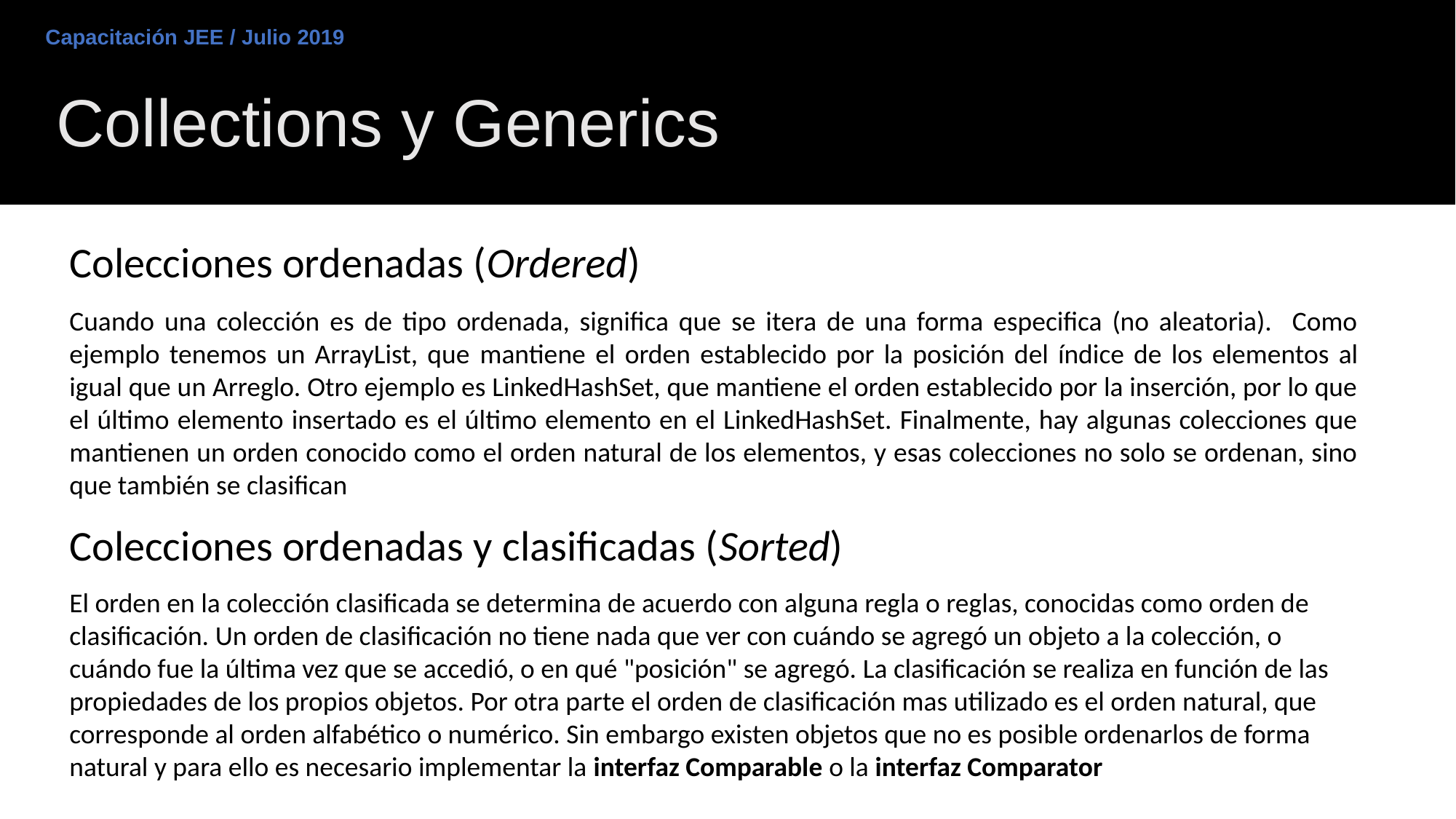

Capacitación JEE / Julio 2019
# Collections y Generics
Colecciones ordenadas (Ordered)
Cuando una colección es de tipo ordenada, significa que se itera de una forma especifica (no aleatoria).  Como ejemplo tenemos un ArrayList, que mantiene el orden establecido por la posición del índice de los elementos al igual que un Arreglo. Otro ejemplo es LinkedHashSet, que mantiene el orden establecido por la inserción, por lo que el último elemento insertado es el último elemento en el LinkedHashSet. Finalmente, hay algunas colecciones que mantienen un orden conocido como el orden natural de los elementos, y esas colecciones no solo se ordenan, sino que también se clasifican
Colecciones ordenadas y clasificadas (Sorted)
El orden en la colección clasificada se determina de acuerdo con alguna regla o reglas, conocidas como orden de clasificación. Un orden de clasificación no tiene nada que ver con cuándo se agregó un objeto a la colección, o cuándo fue la última vez que se accedió, o en qué "posición" se agregó. La clasificación se realiza en función de las propiedades de los propios objetos. Por otra parte el orden de clasificación mas utilizado es el orden natural, que corresponde al orden alfabético o numérico. Sin embargo existen objetos que no es posible ordenarlos de forma natural y para ello es necesario implementar la interfaz Comparable o la interfaz Comparator